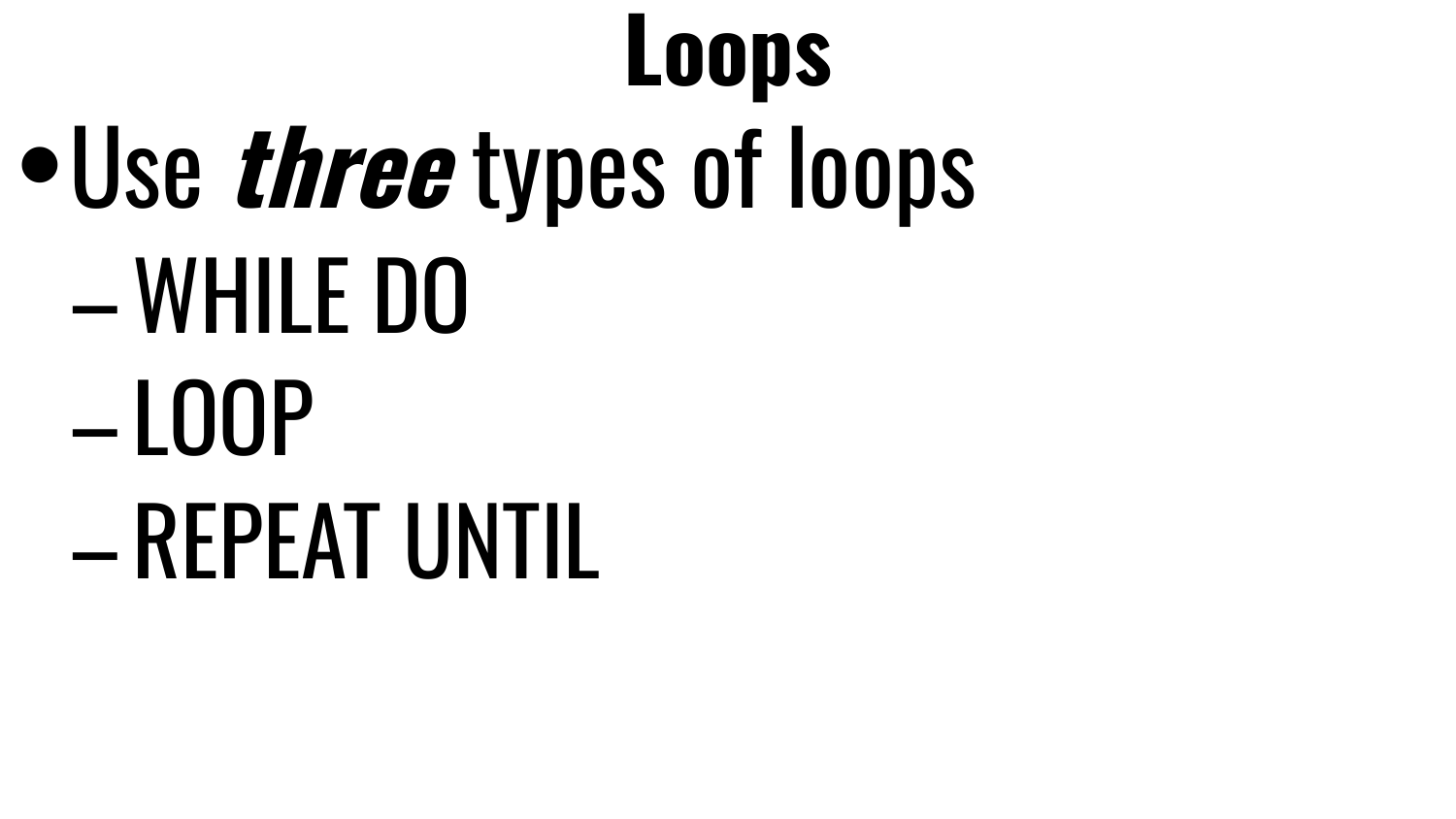

# Loops
Use three types of loops
WHILE DO
LOOP
REPEAT UNTIL